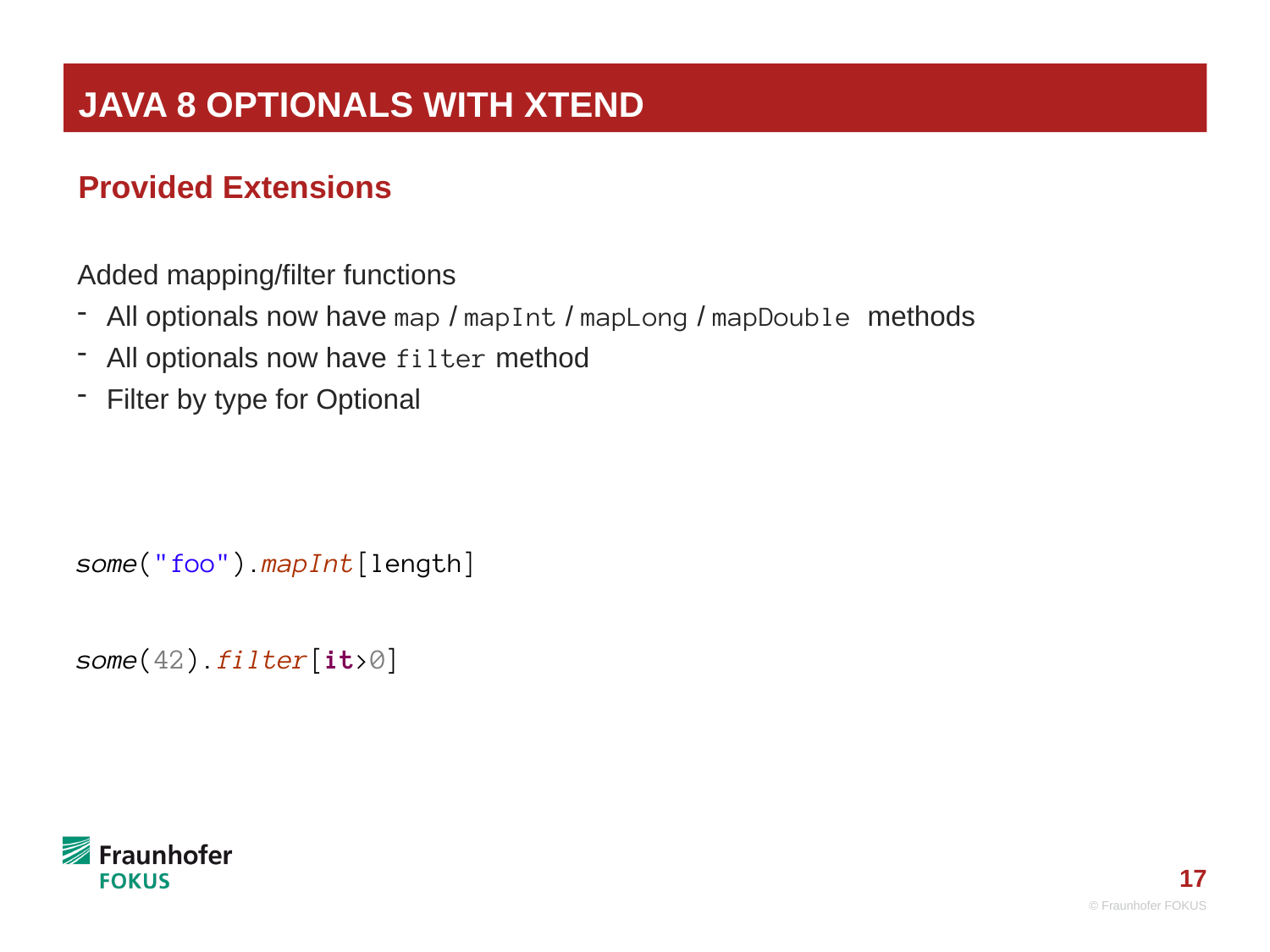

# Java 8 Optionals with XTend
Provided Extensions
Added mapping/filter functions
All optionals now have map / mapInt / mapLong / mapDouble methods
All optionals now have filter method
Filter by type for Optional

some("foo").mapInt[length]

some(42).filter[it>0]

© Fraunhofer FOKUS